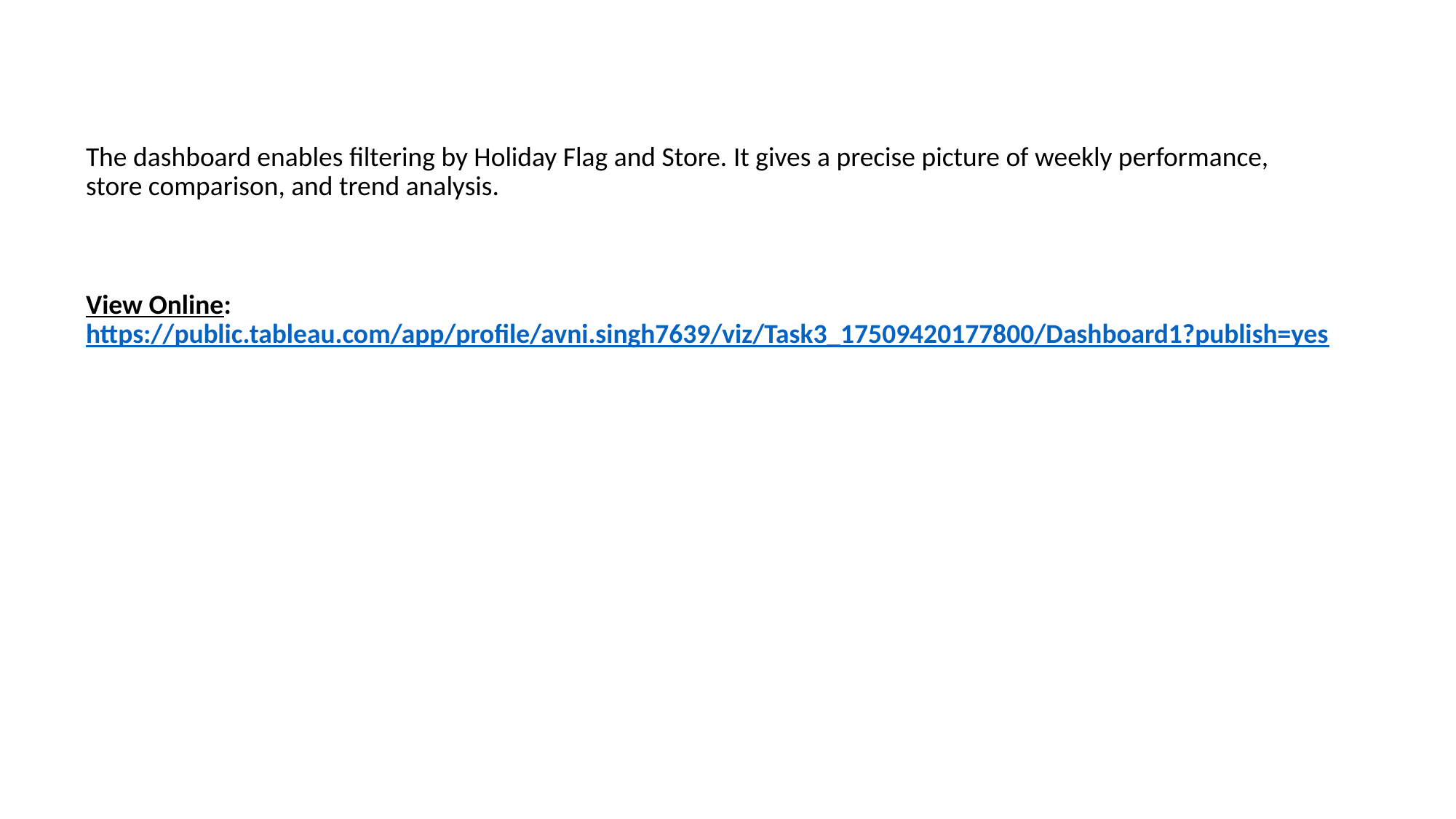

# The dashboard enables filtering by Holiday Flag and Store. It gives a precise picture of weekly performance, store comparison, and trend analysis.
View Online: https://public.tableau.com/app/profile/avni.singh7639/viz/Task3_17509420177800/Dashboard1?publish=yes